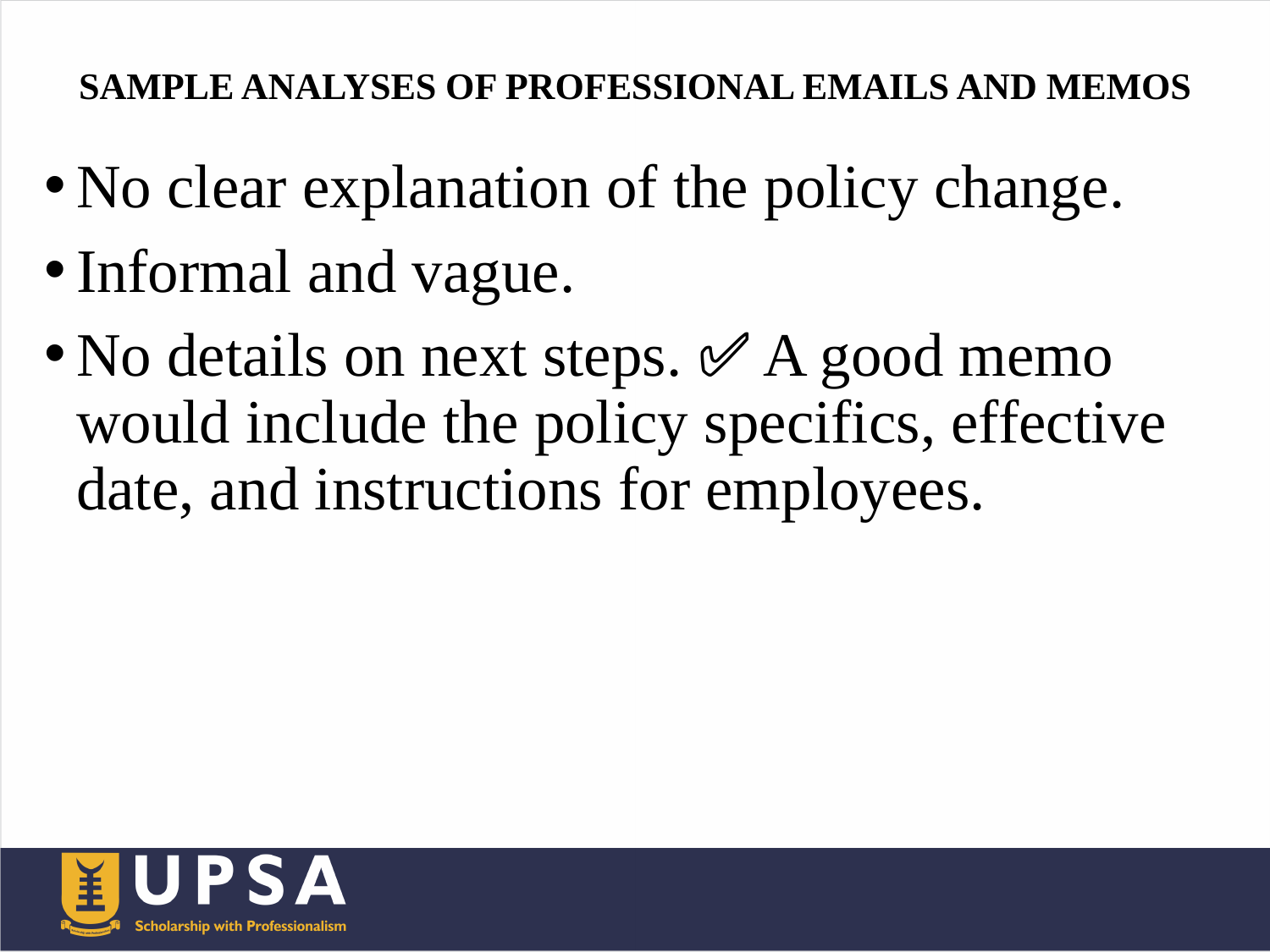

# SAMPLE ANALYSES OF PROFESSIONAL EMAILS AND MEMOS
No clear explanation of the policy change.
Informal and vague.
No details on next steps. ✅ A good memo would include the policy specifics, effective date, and instructions for employees.